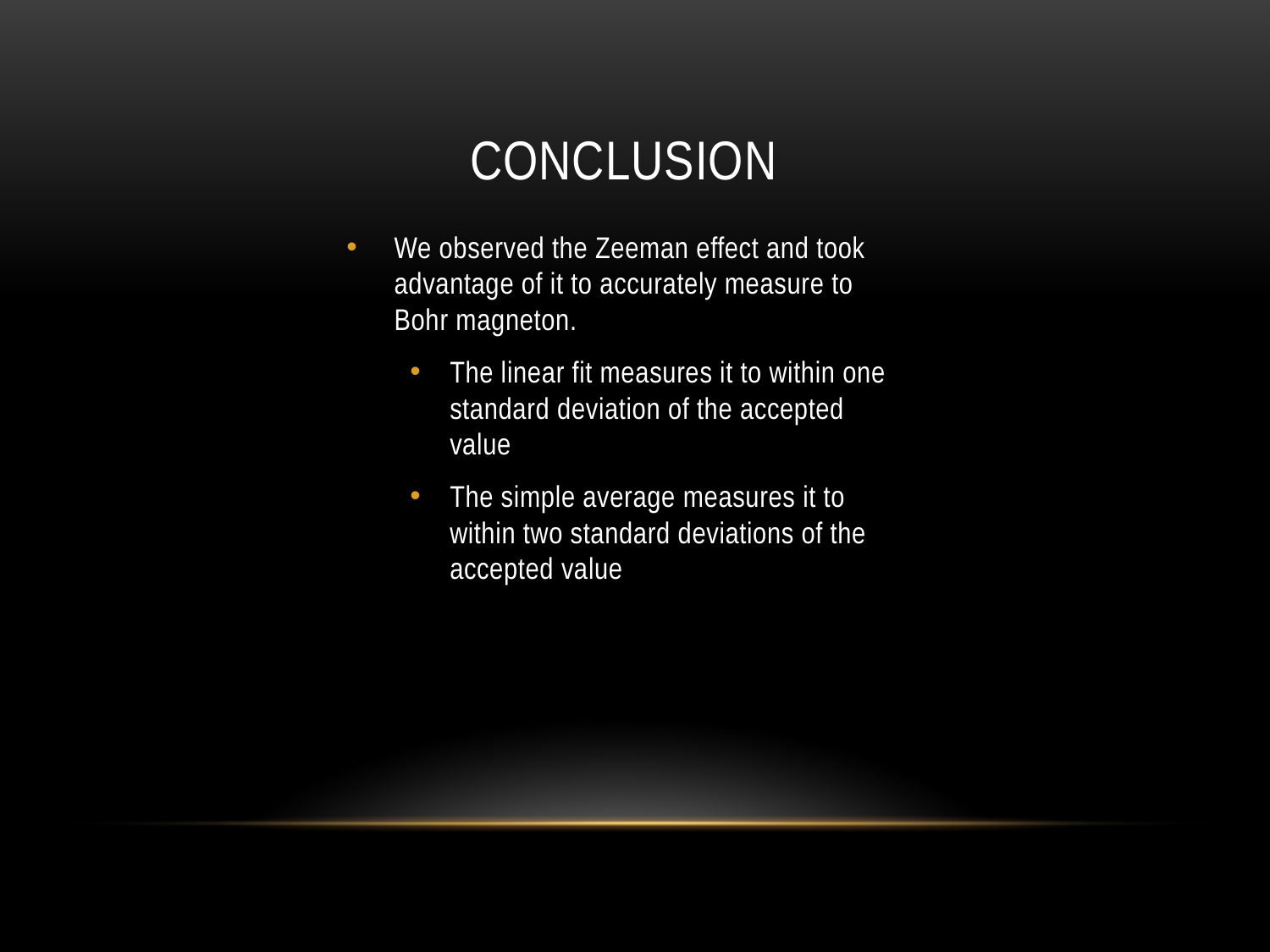

# Conclusion
We observed the Zeeman effect and took advantage of it to accurately measure to Bohr magneton.
The linear fit measures it to within one standard deviation of the accepted value
The simple average measures it to within two standard deviations of the accepted value